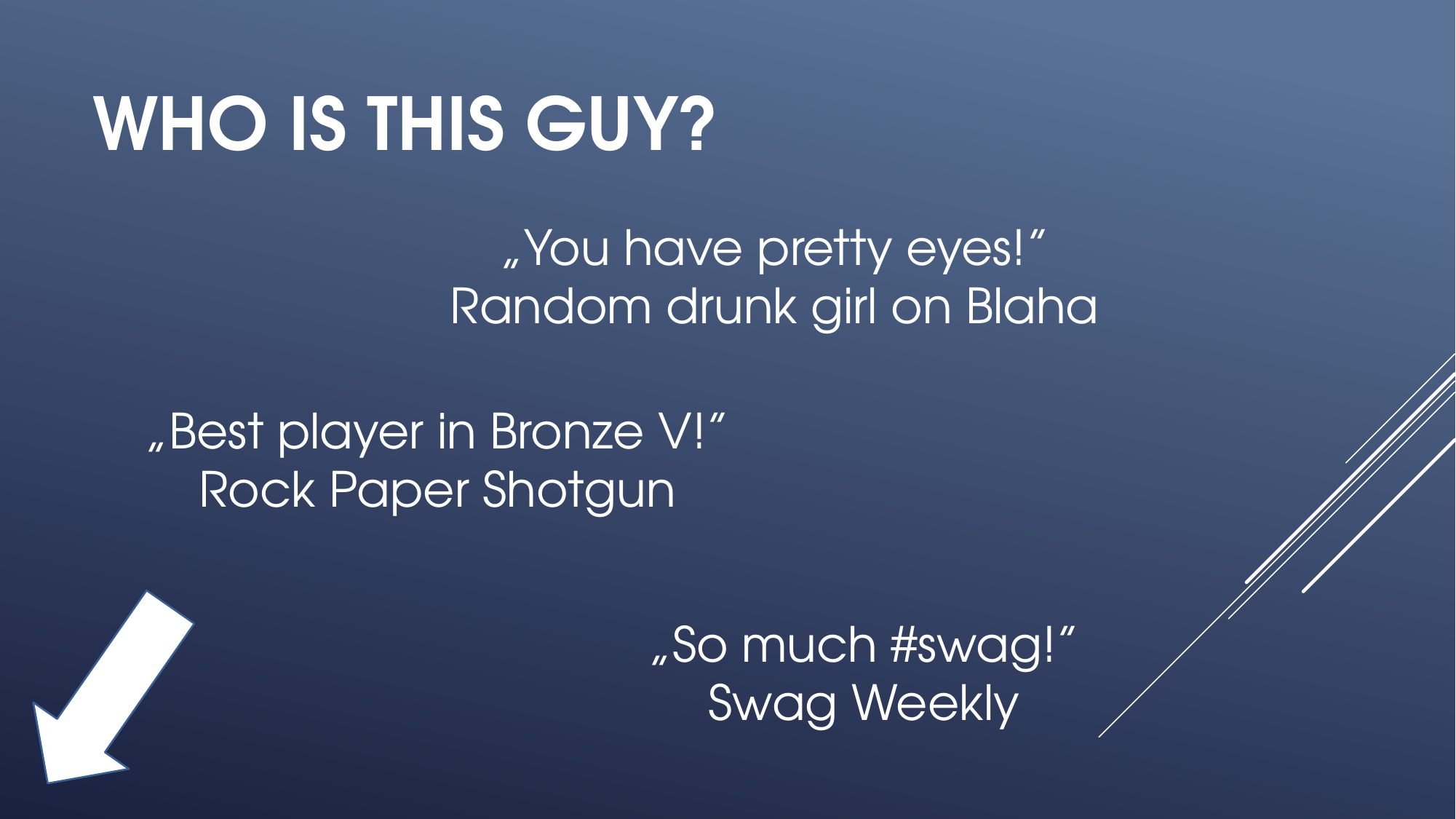

# Who is this guy?
„You have pretty eyes!” Random drunk girl on Blaha
„Best player in Bronze V!” Rock Paper Shotgun

„So much #swag!”
Swag Weekly